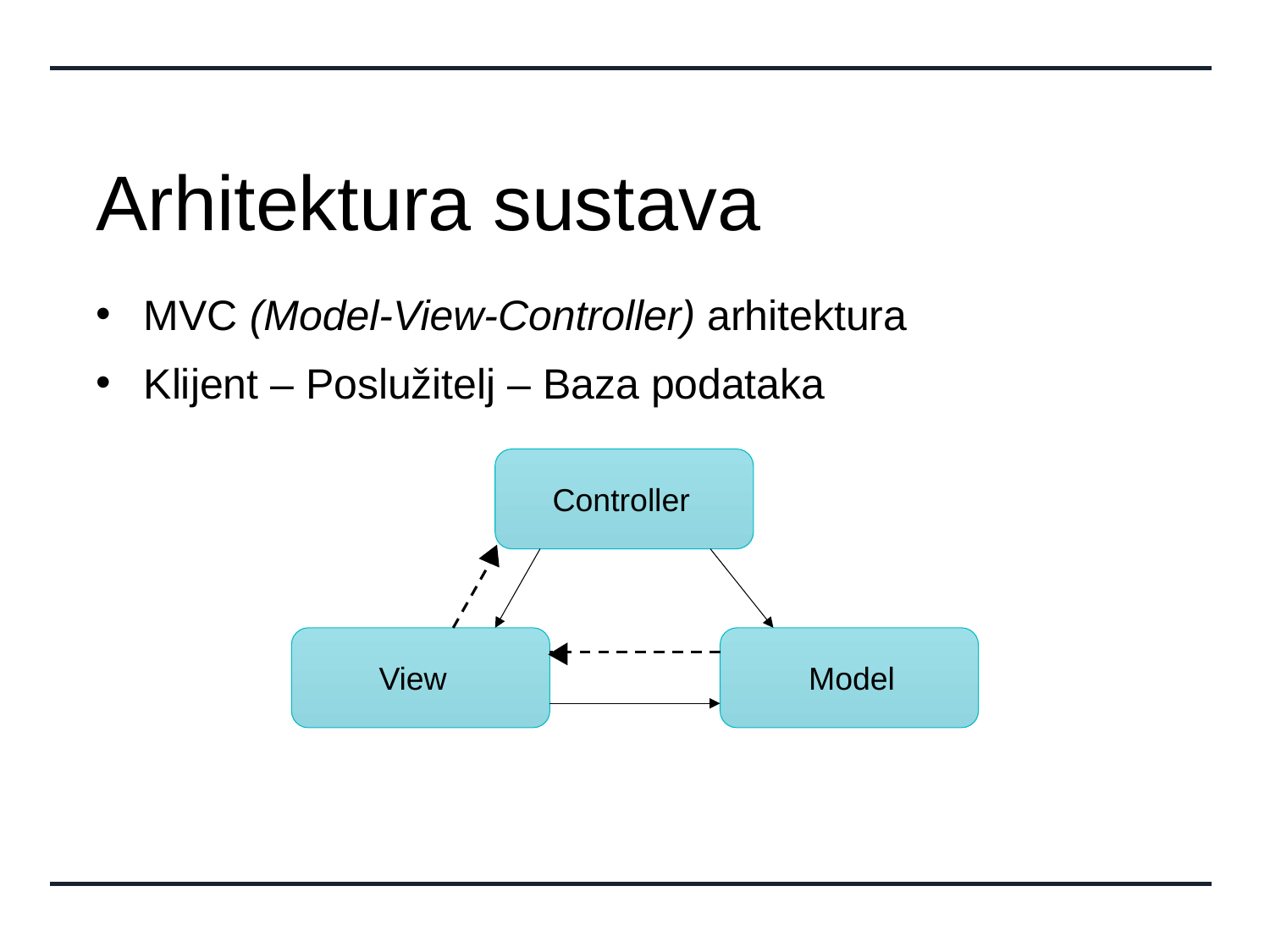

# Arhitektura sustava
MVC (Model-View-Controller) arhitektura
Klijent – Poslužitelj – Baza podataka

Controller

View
Model